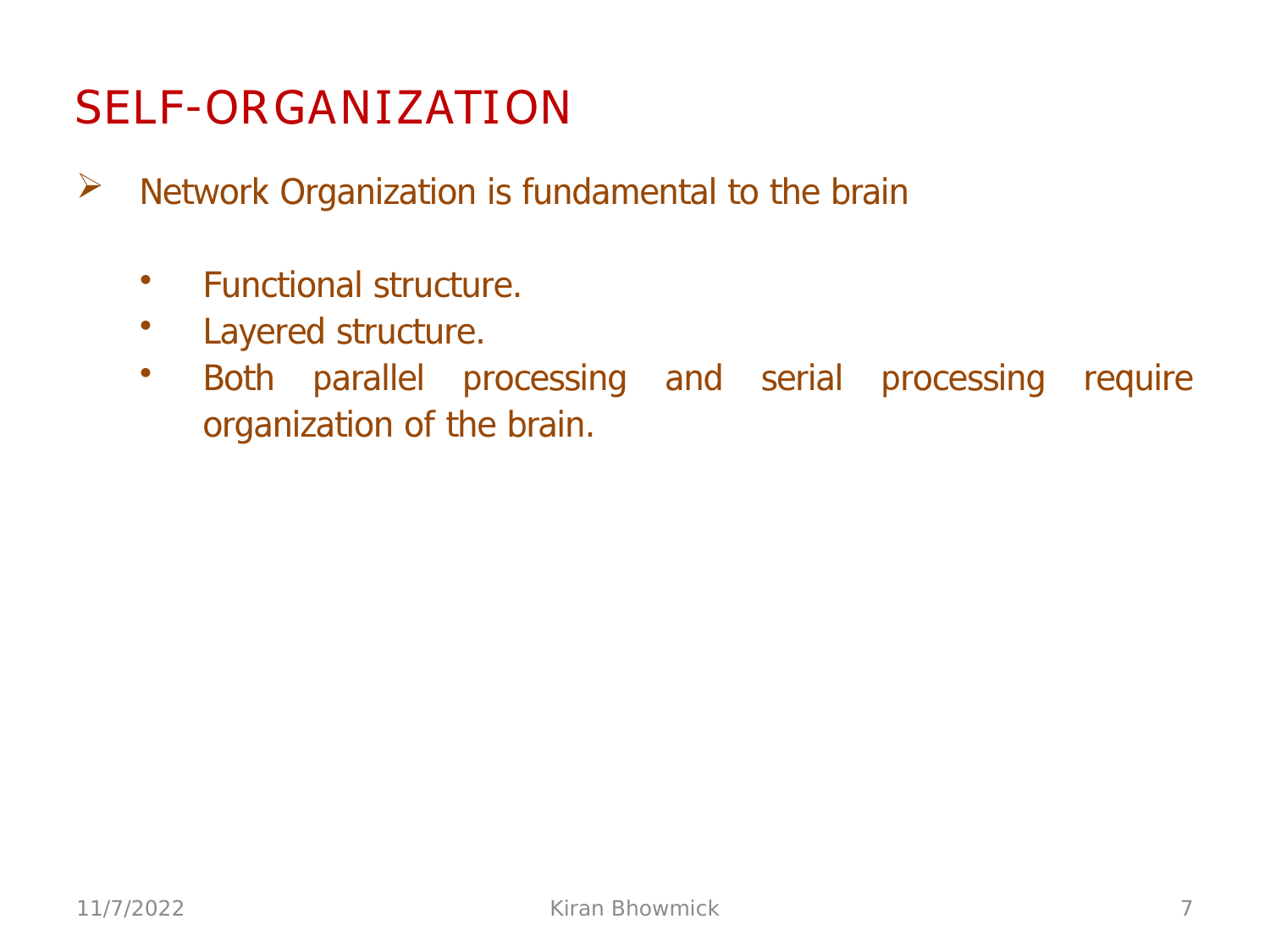

SELF-ORGANIZATION
Network Organization is fundamental to the brain

Functional structure.
Layered structure.
Both parallel processing and serial processing require organization of the brain.

11/7/2022
Kiran Bhowmick
7